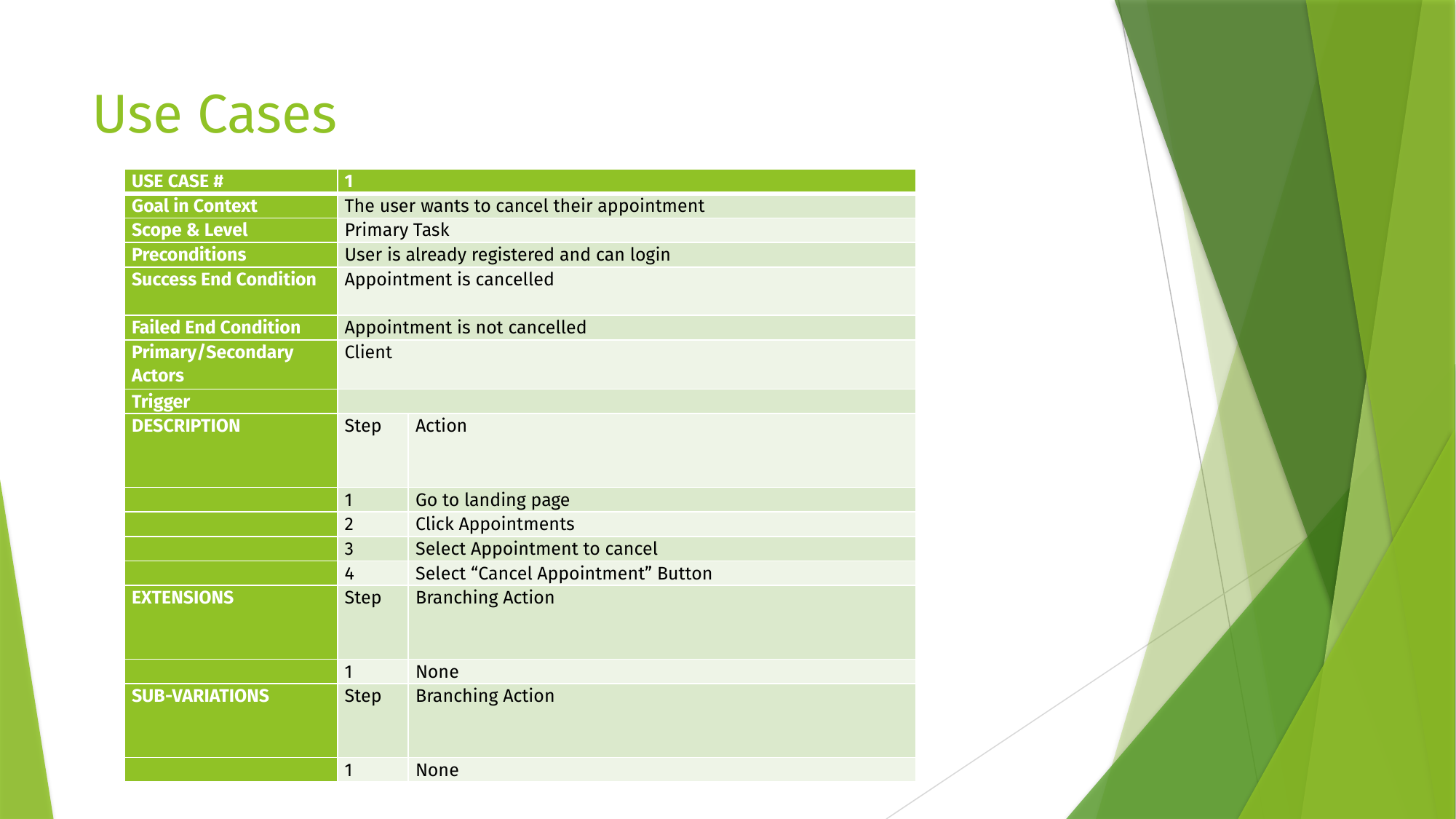

# Use Cases
| USE CASE # | 1 |  |
| --- | --- | --- |
| Goal in Context | The user wants to cancel their appointment |  |
| Scope & Level | Primary Task |  |
| Preconditions | User is already registered and can login |  |
| Success End Condition | Appointment is cancelled |  |
| Failed End Condition | Appointment is not cancelled |  |
| Primary/Secondary Actors | Client |  |
| Trigger |  |  |
| DESCRIPTION | Step | Action |
|  | 1 | Go to landing page |
|  | 2 | Click Appointments |
|  | 3 | Select Appointment to cancel |
|  | 4 | Select “Cancel Appointment” Button |
| EXTENSIONS | Step | Branching Action |
|  | 1 | None |
| SUB-VARIATIONS | Step | Branching Action |
|  | 1 | None |